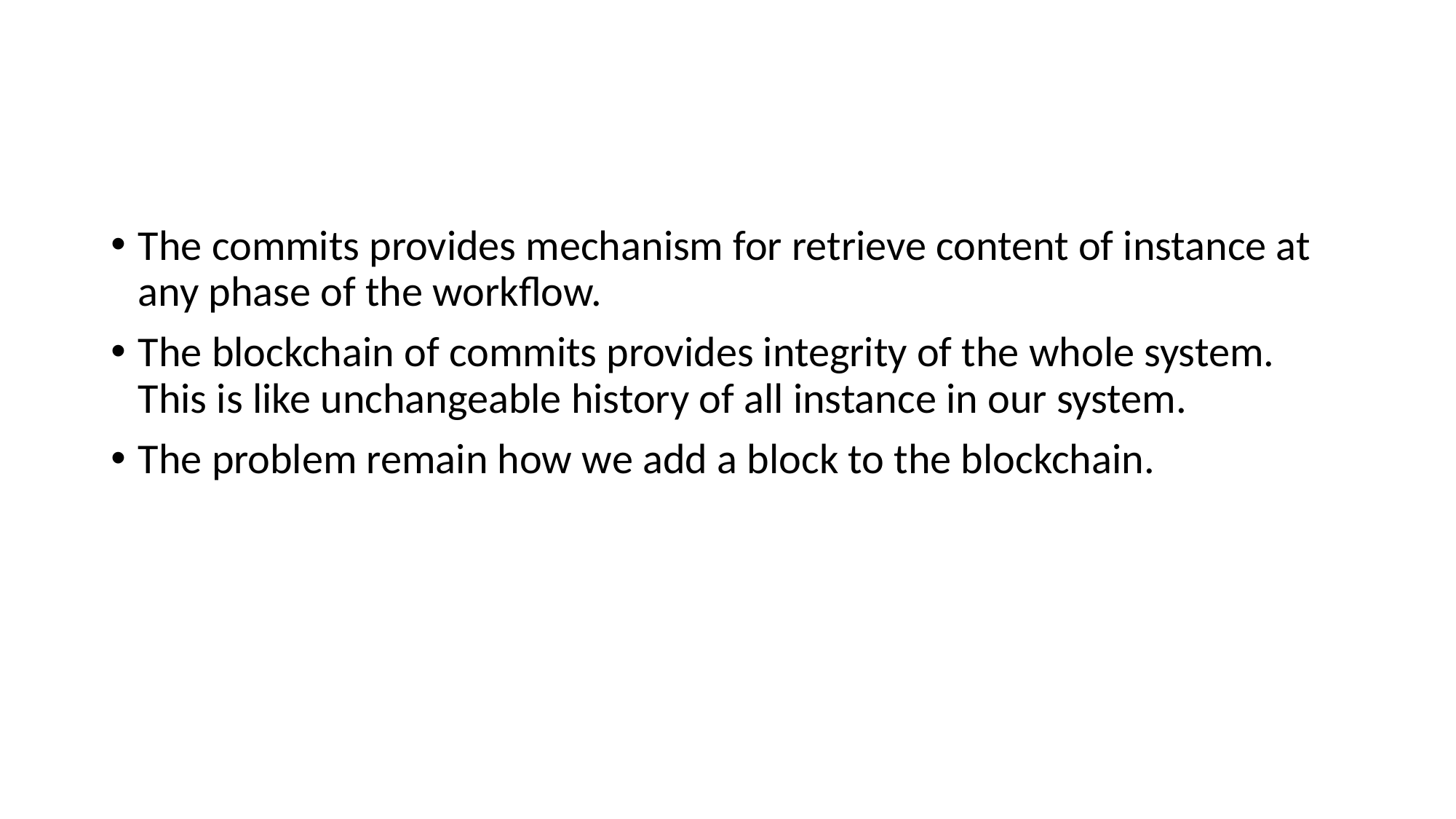

The commits provides mechanism for retrieve content of instance at any phase of the workflow.
The blockchain of commits provides integrity of the whole system. This is like unchangeable history of all instance in our system.
The problem remain how we add a block to the blockchain.